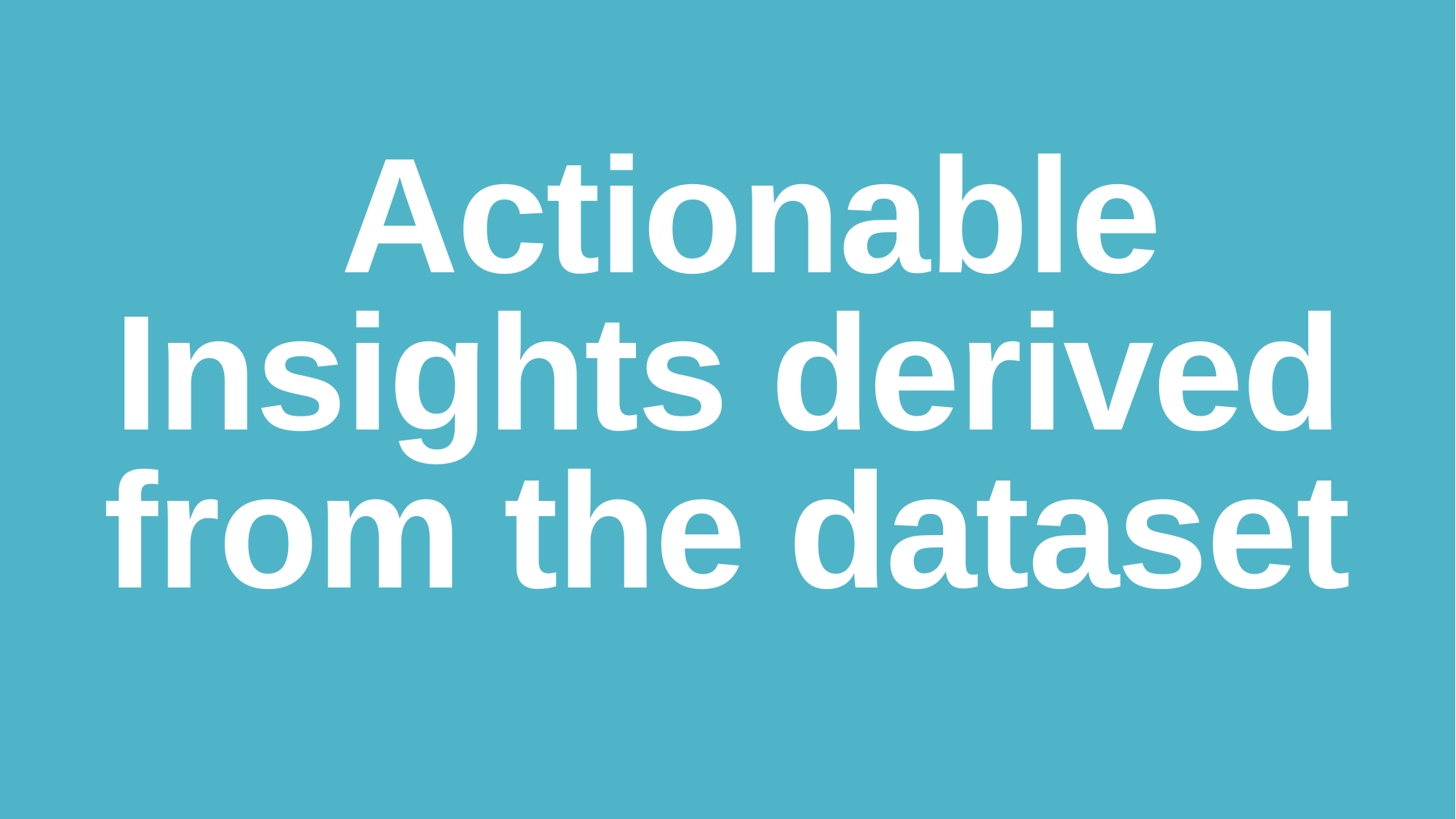

# Actionable Insights derived from the dataset